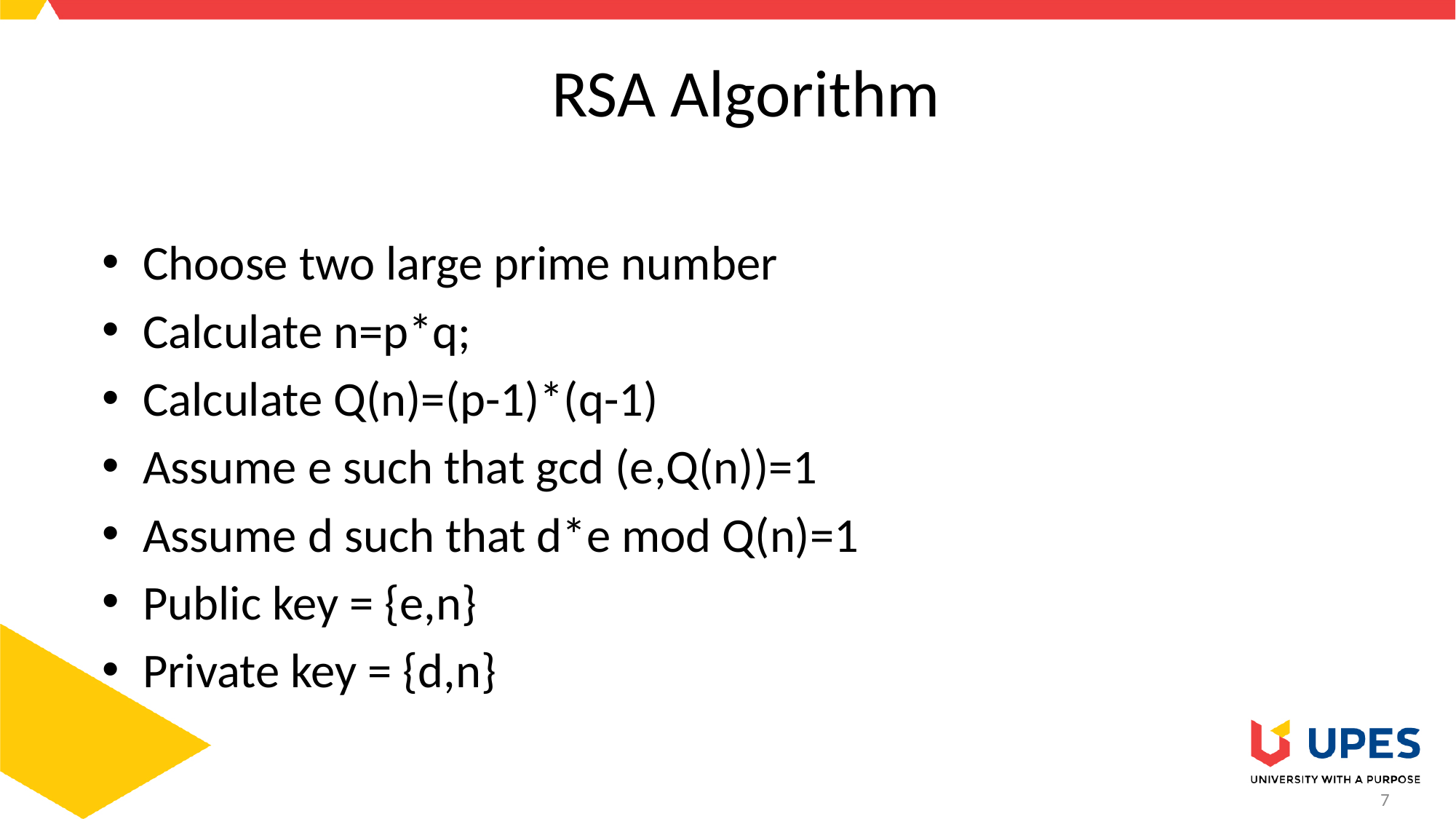

# RSA Algorithm

Choose two large prime number
Calculate n=p*q;
Calculate Q(n)=(p-1)*(q-1)
Assume e such that gcd (e,Q(n))=1
Assume d such that d*e mod Q(n)=1
Public key = {e,n}
Private key = {d,n}